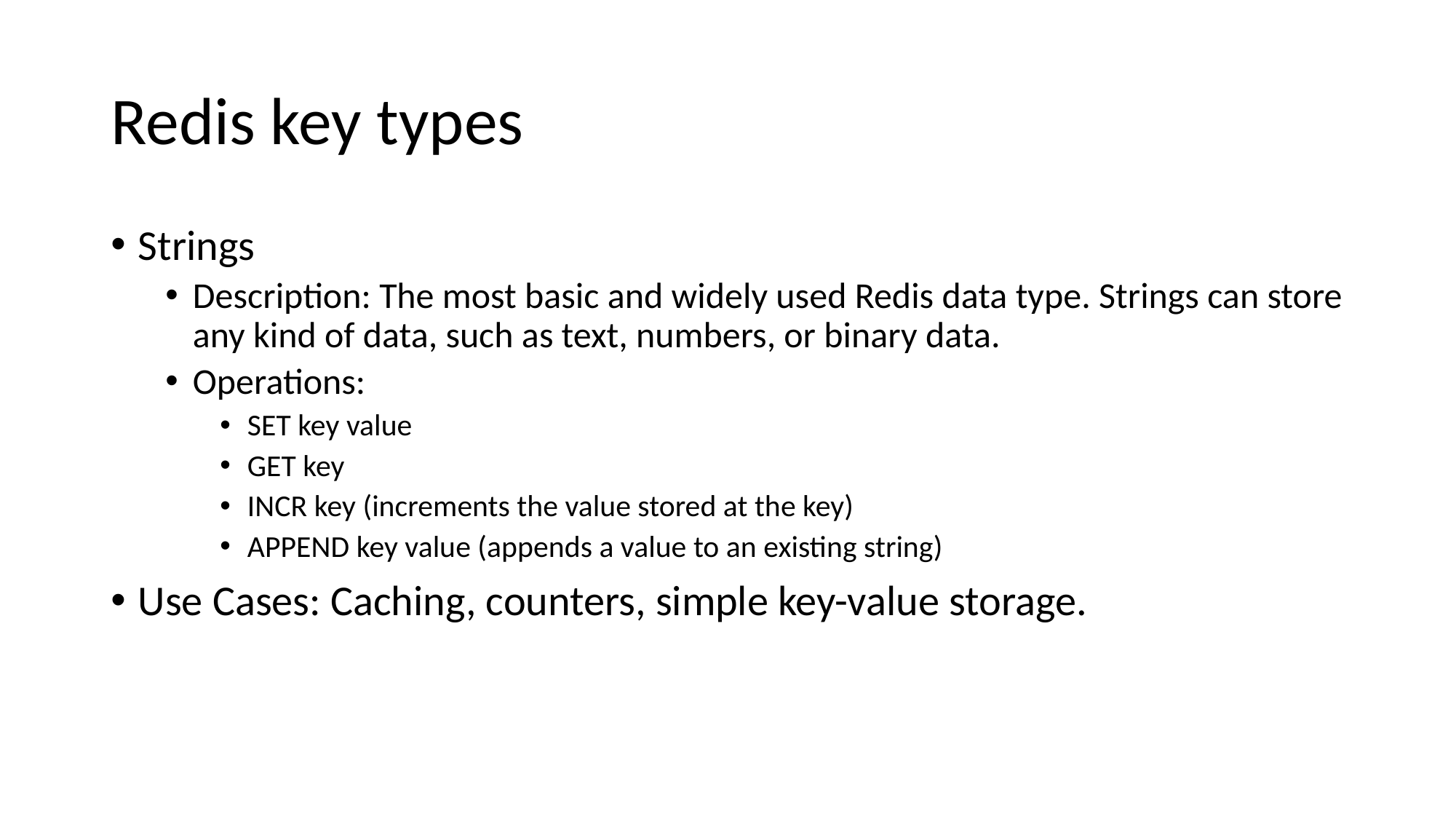

# Redis key types
Strings
Description: The most basic and widely used Redis data type. Strings can store any kind of data, such as text, numbers, or binary data.
Operations:
SET key value
GET key
INCR key (increments the value stored at the key)
APPEND key value (appends a value to an existing string)
Use Cases: Caching, counters, simple key-value storage.